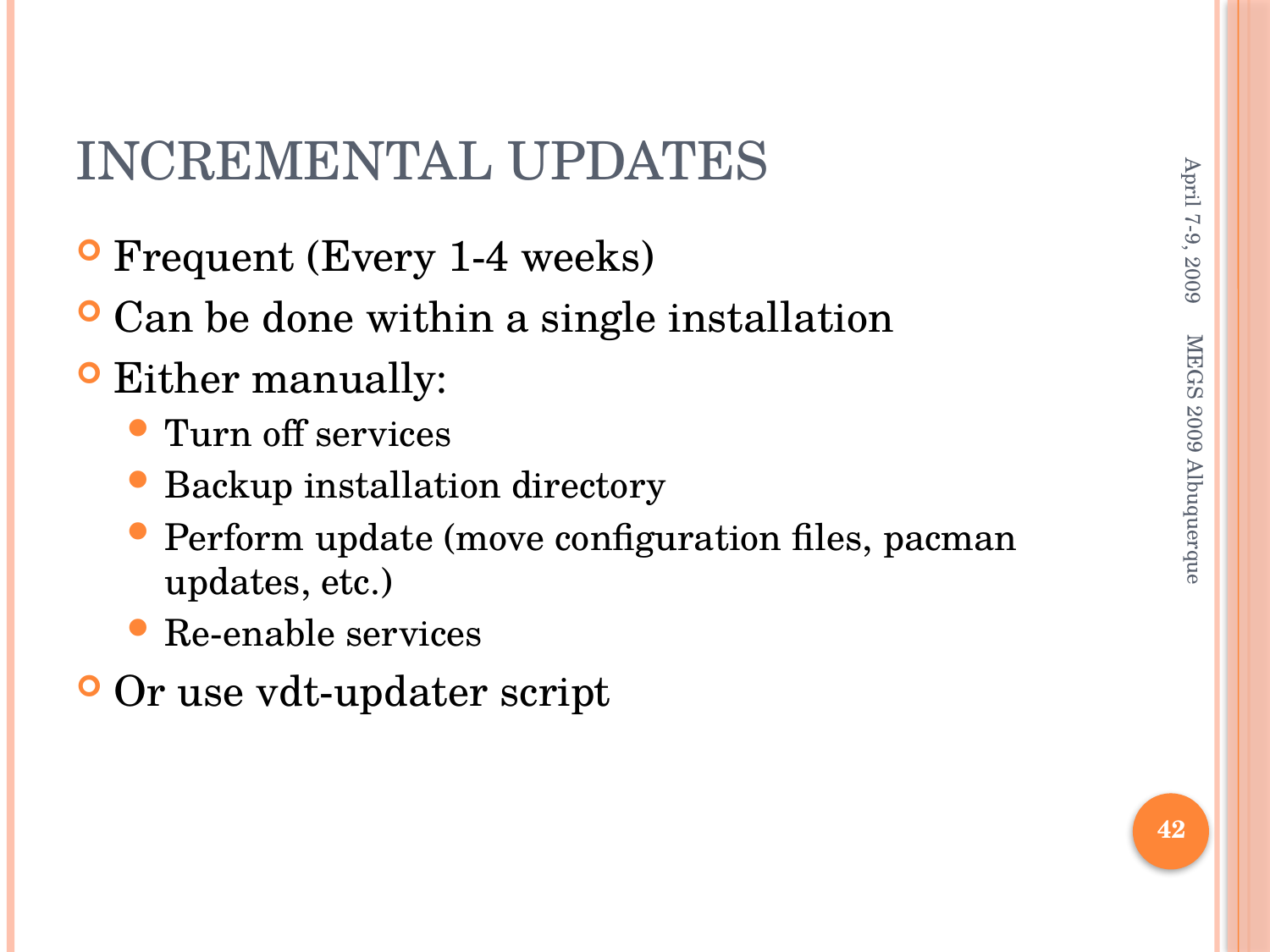

# Incremental Updates
April 7-9, 2009
Frequent (Every 1-4 weeks)
Can be done within a single installation
Either manually:
Turn off services
Backup installation directory
Perform update (move configuration files, pacman updates, etc.)
Re-enable services
Or use vdt-updater script
MEGS 2009 Albuquerque
42